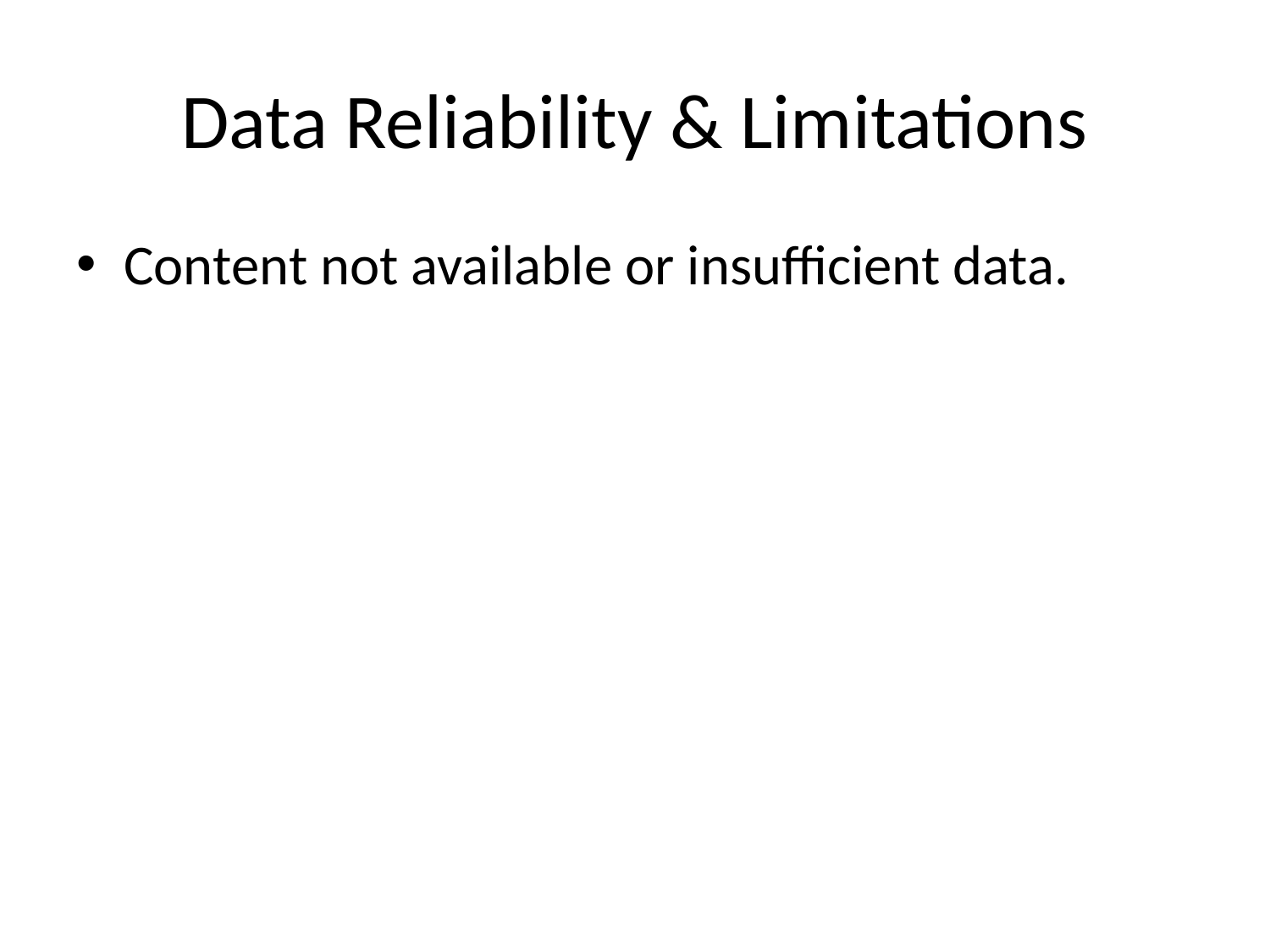

# Data Reliability & Limitations
Content not available or insufficient data.